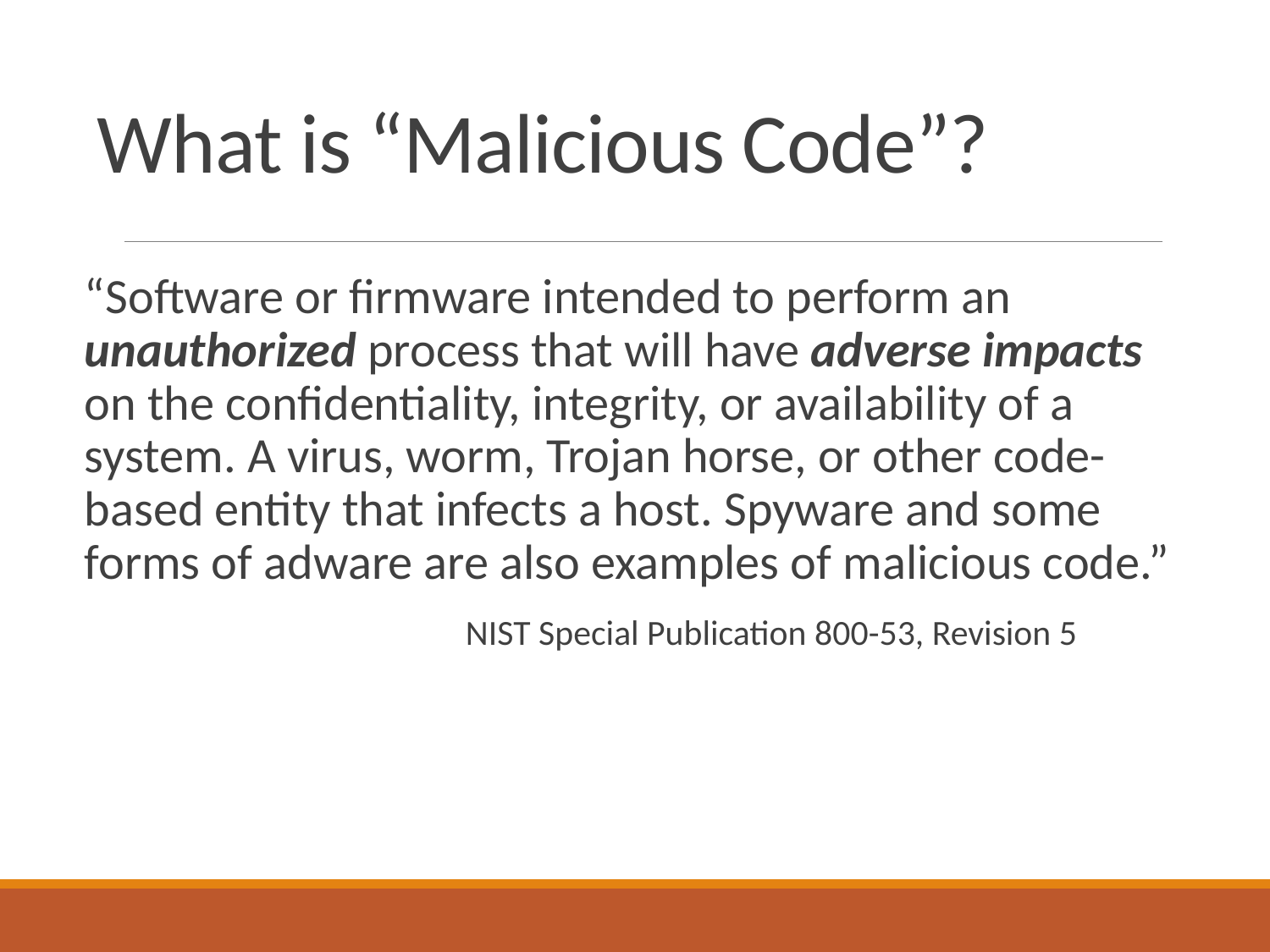

# What is “Malicious Code”?
“Software or firmware intended to perform an unauthorized process that will have adverse impacts on the confidentiality, integrity, or availability of a system. A virus, worm, Trojan horse, or other code-based entity that infects a host. Spyware and some forms of adware are also examples of malicious code.”
			NIST Special Publication 800-53, Revision 5